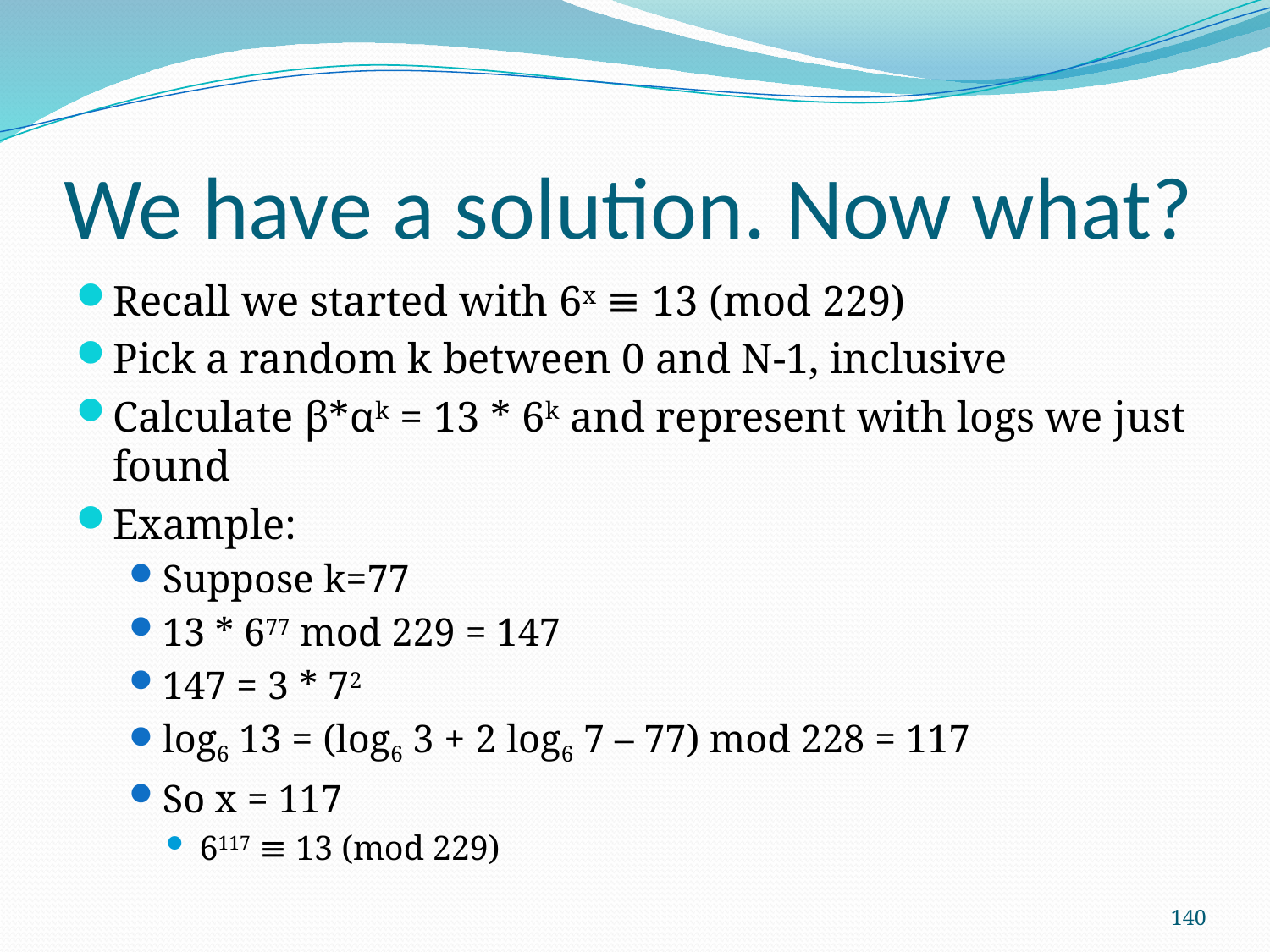

# We have a solution. Now what?
Recall we started with 6x ≡ 13 (mod 229)
Pick a random k between 0 and N-1, inclusive
Calculate β*αk = 13 * 6k and represent with logs we just found
Example:
Suppose k=77
13 * 677 mod 229 = 147
147 = 3 * 72
log6 13 = (log6 3 + 2 log6 7 – 77) mod 228 = 117
So x = 117
6117 ≡ 13 (mod 229)

140